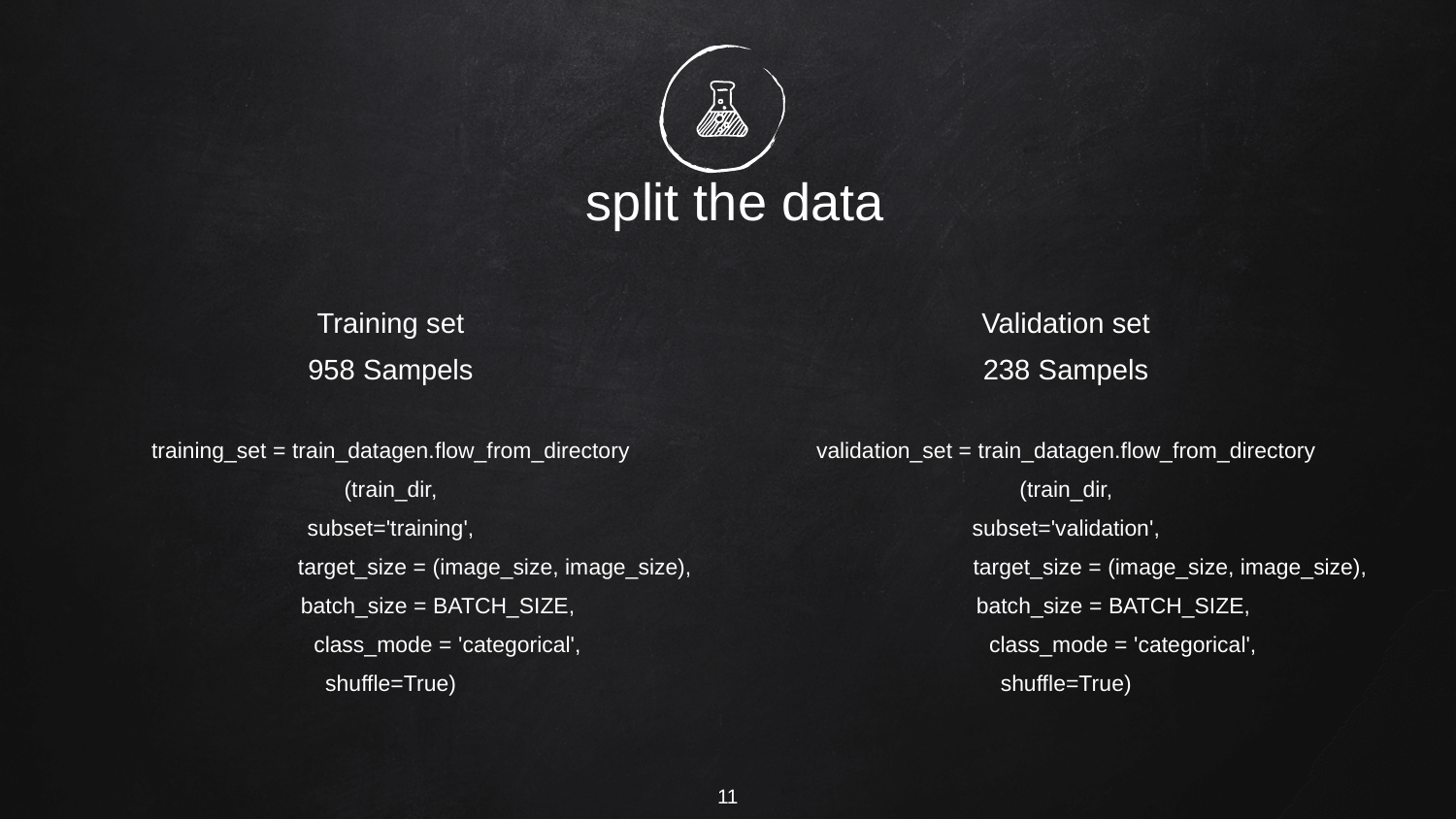

# split the data
Training set
958 Sampels

training_set = train_datagen.flow_from_directory
(train_dir,
subset='training',
                                 target_size = (image_size, image_size),
               batch_size = BATCH_SIZE,
                  class_mode = 'categorical',
shuffle=True)
Validation set
238 Sampels

validation_set = train_datagen.flow_from_directory
(train_dir,
subset='validation',
                                 target_size = (image_size, image_size),
               batch_size = BATCH_SIZE,
                  class_mode = 'categorical',
shuffle=True)
11